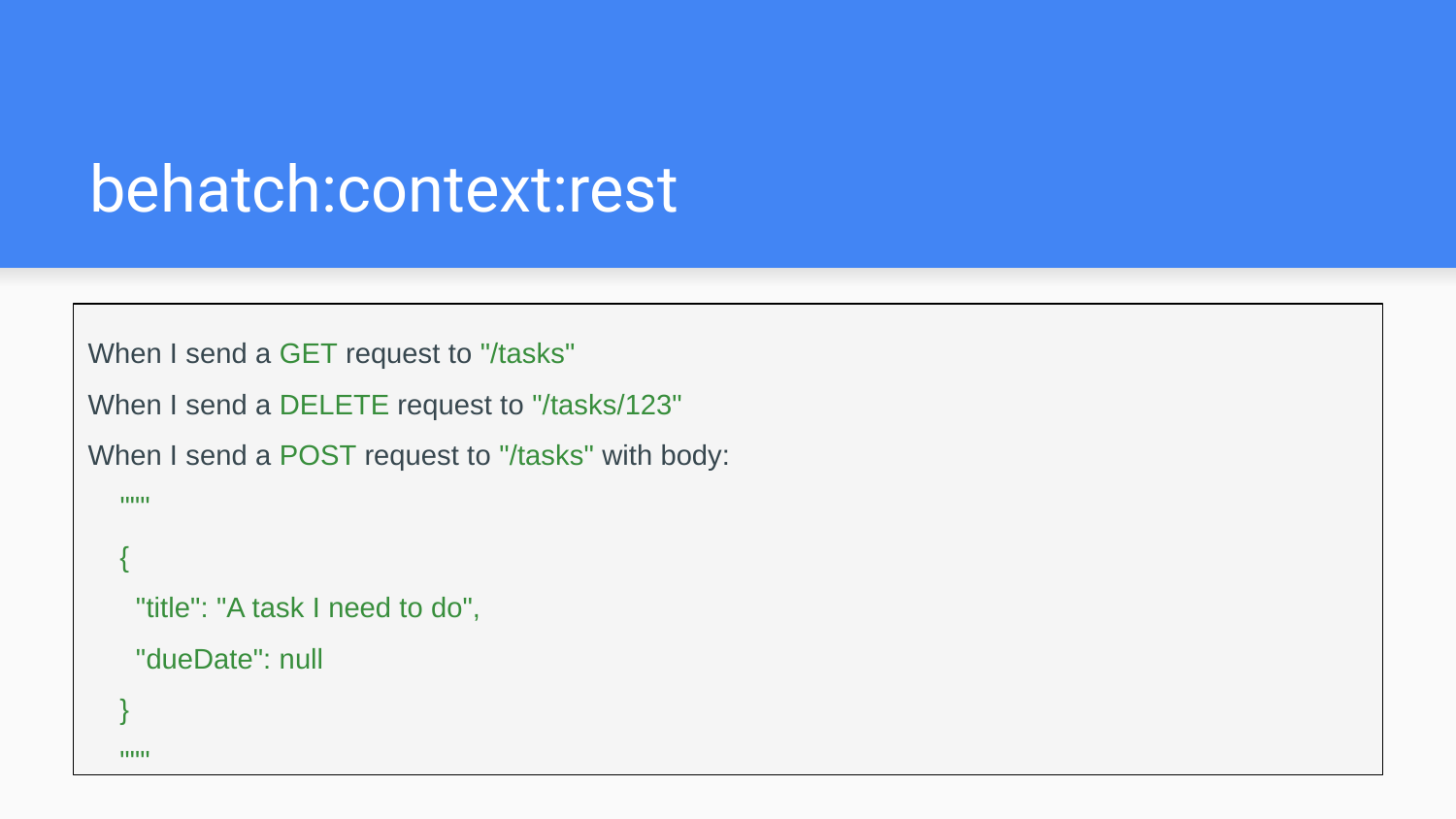

# behatch:context:rest
When I send a GET request to "/tasks"
When I send a DELETE request to "/tasks/123"
When I send a POST request to "/tasks" with body:
    """
    {
      "title": "A task I need to do",
      "dueDate": null
    }
    """